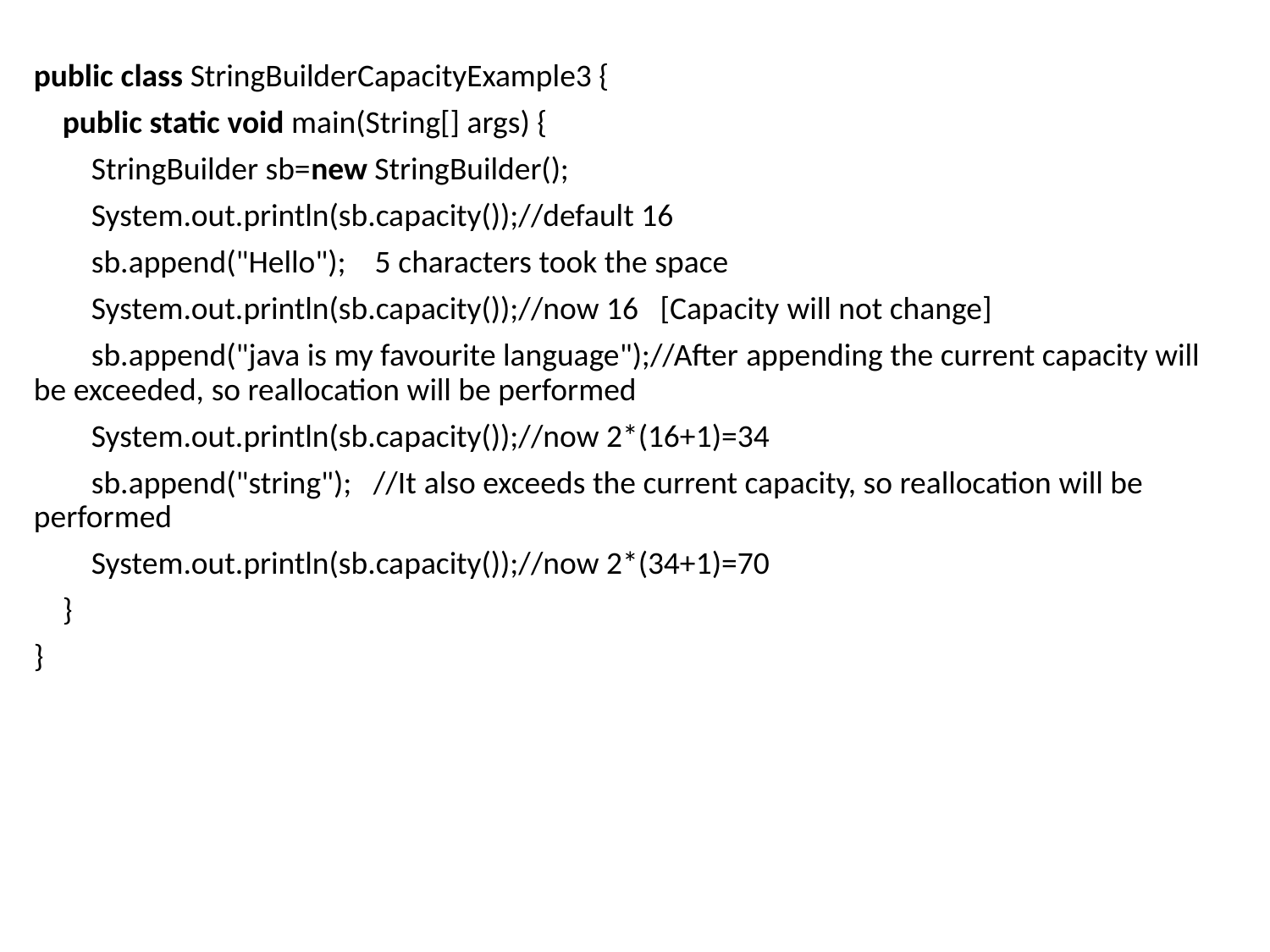

public class StringBuilderCapacityExample3 {
    public static void main(String[] args) {
        StringBuilder sb=new StringBuilder();
        System.out.println(sb.capacity());//default 16
        sb.append("Hello");    5 characters took the space
        System.out.println(sb.capacity());//now 16   [Capacity will not change]
        sb.append("java is my favourite language");//After appending the current capacity will be exceeded, so reallocation will be performed
        System.out.println(sb.capacity());//now 2*(16+1)=34
        sb.append("string");   //It also exceeds the current capacity, so reallocation will be performed
        System.out.println(sb.capacity());//now 2*(34+1)=70
    }
}